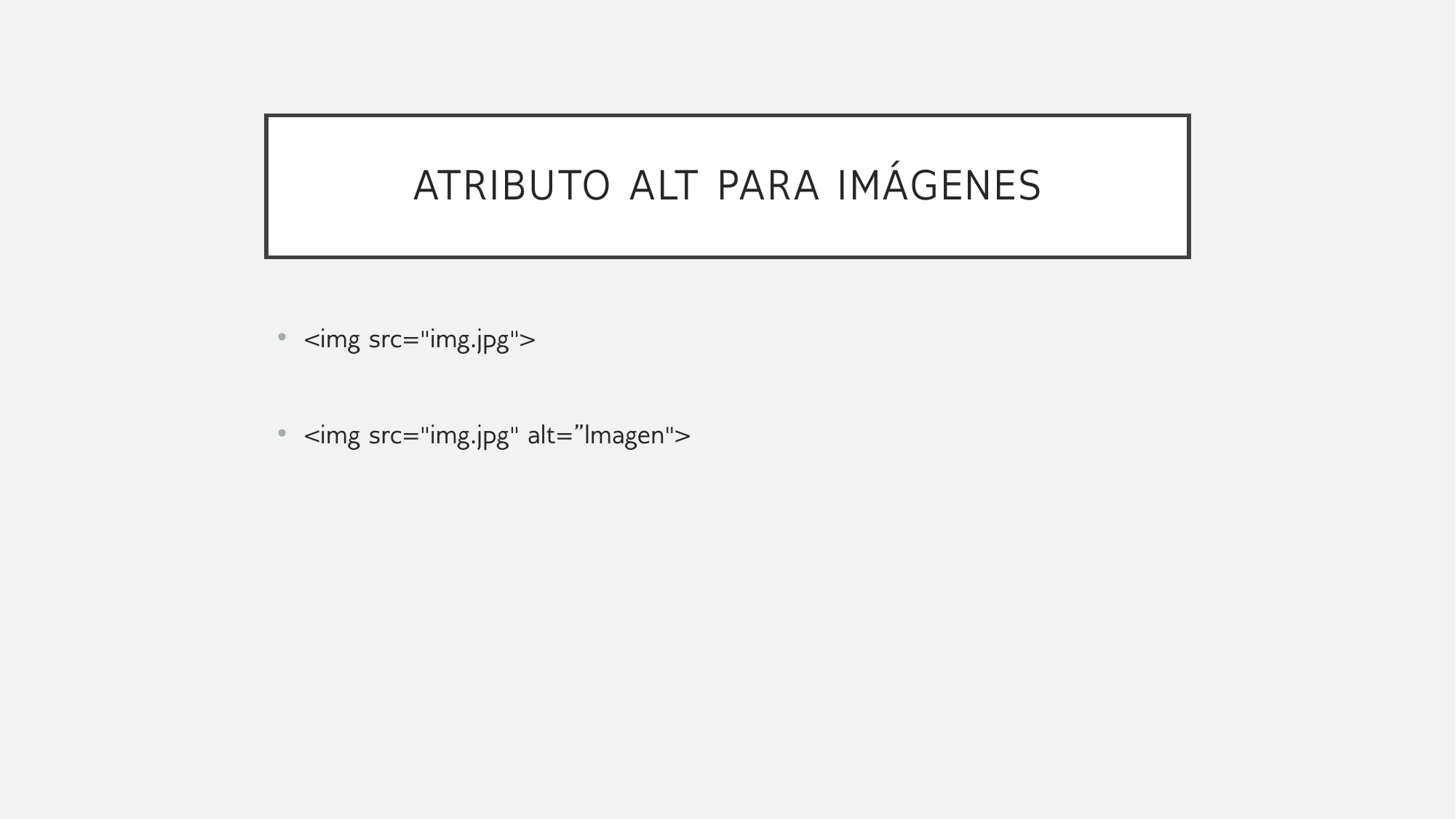

# Atributo alt para imágenes
<img src="img.jpg">

<img src="img.jpg" alt=”Imagen">